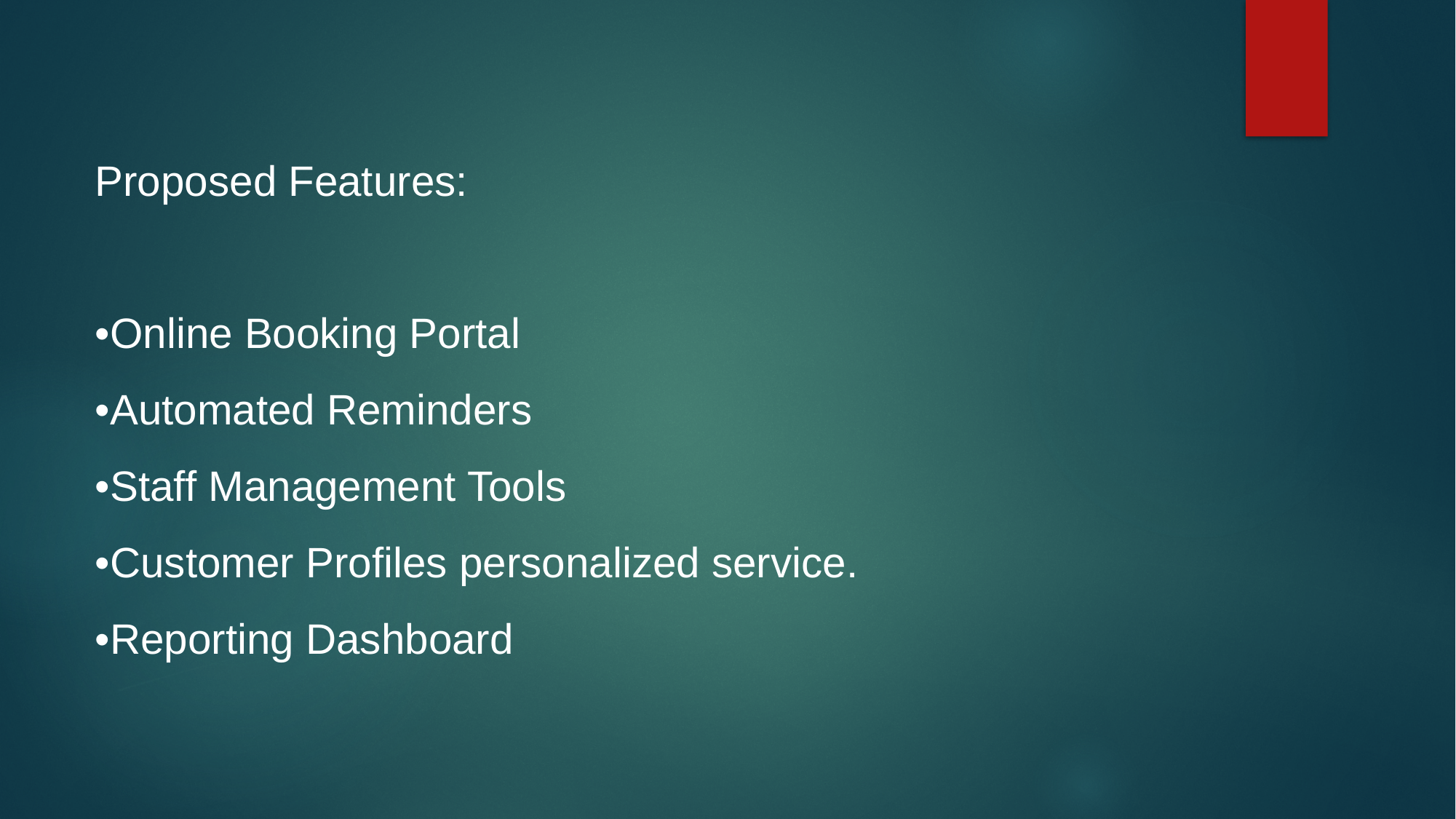

Proposed Features:

•Online Booking Portal
•Automated Reminders
•Staff Management Tools
•Customer Profiles personalized service.
•Reporting Dashboard